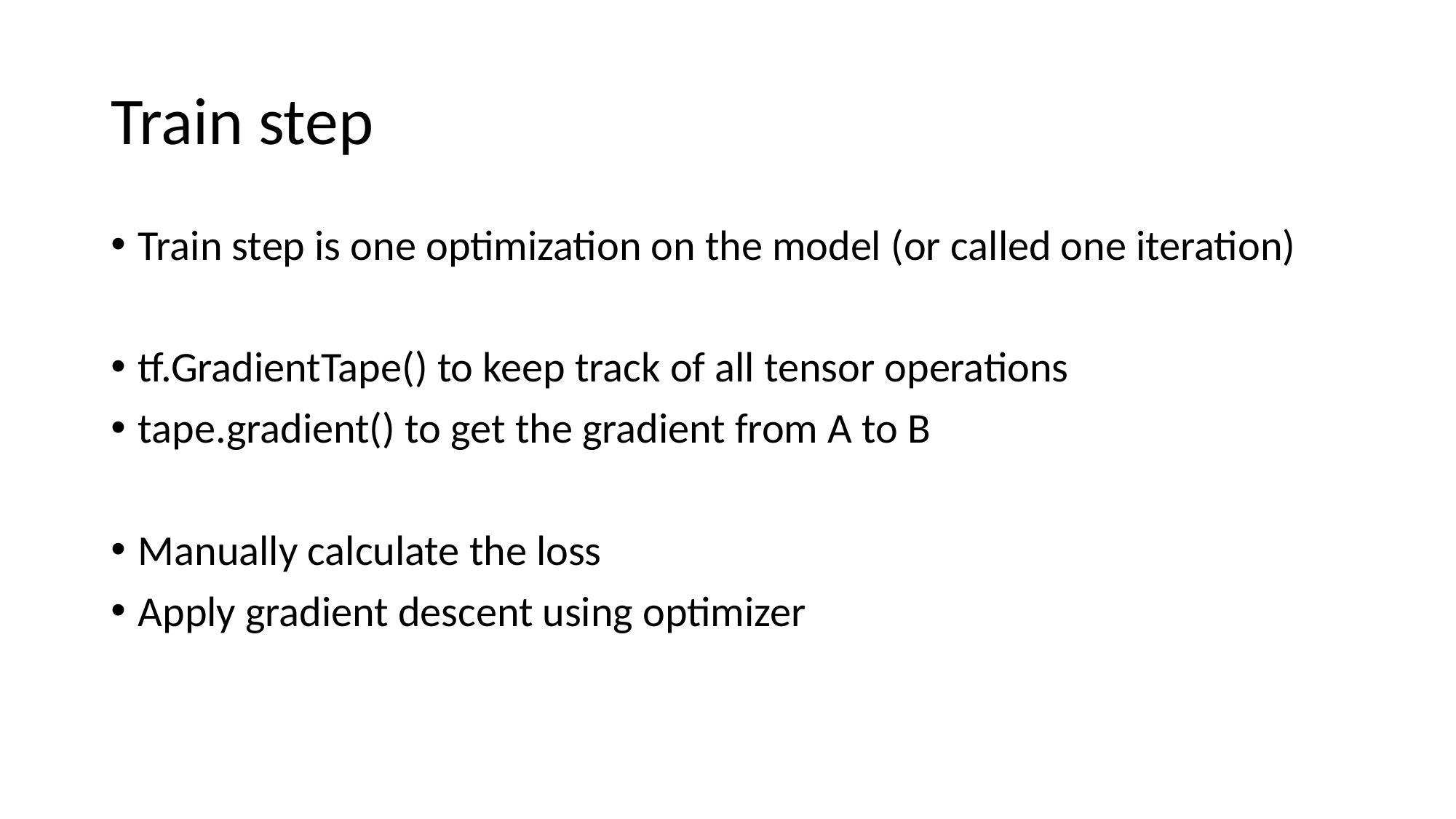

# Train step
Train step is one optimization on the model (or called one iteration)

tf.GradientTape() to keep track of all tensor operations
tape.gradient() to get the gradient from A to B

Manually calculate the loss
Apply gradient descent using optimizer